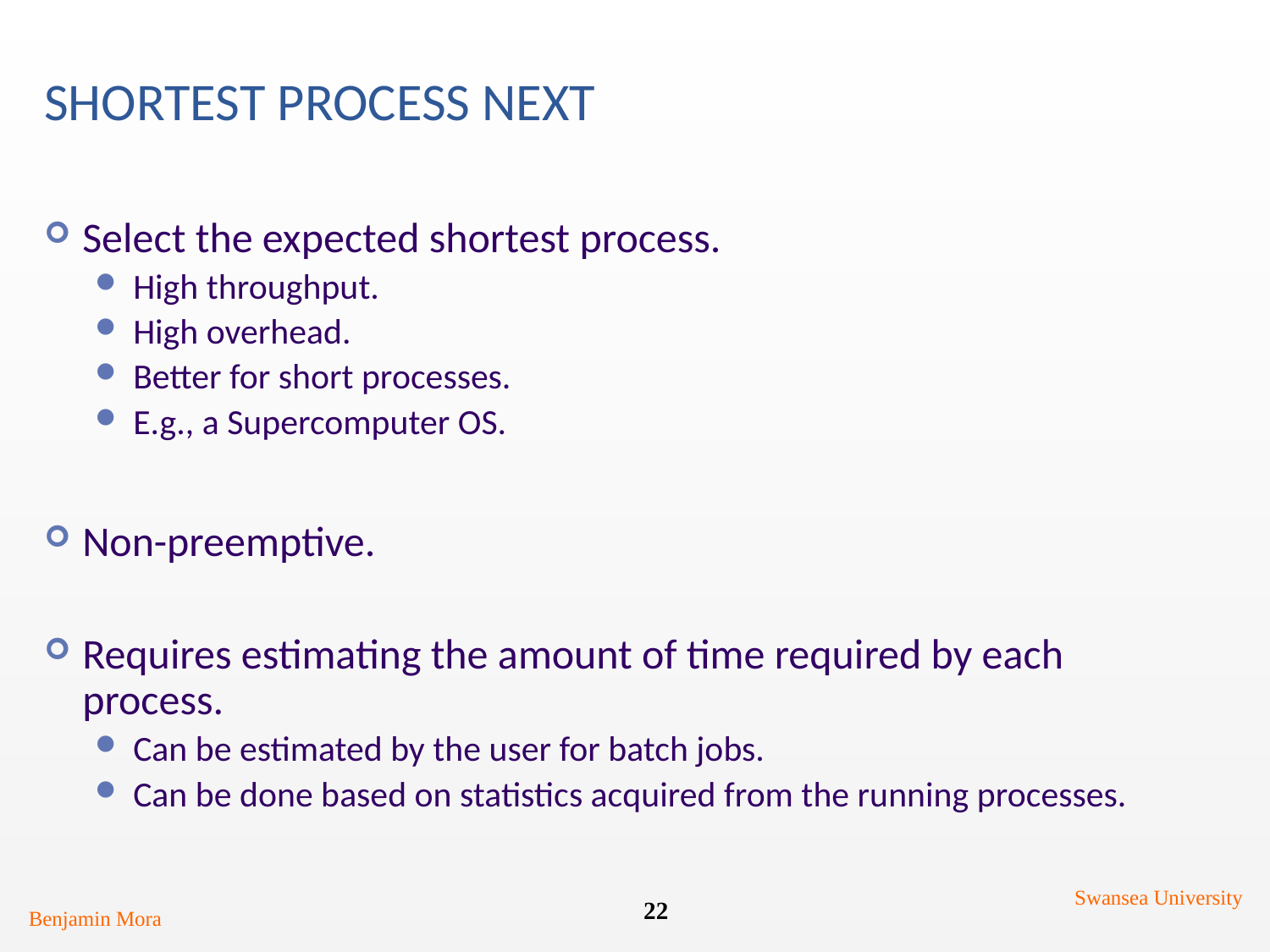

# Shortest Process Next

Select the expected shortest process.
High throughput.
High overhead.
Better for short processes.
E.g., a Supercomputer OS.

Non-preemptive.

Requires estimating the amount of time required by each process.
Can be estimated by the user for batch jobs.
Can be done based on statistics acquired from the running processes.
Swansea University
22
Benjamin Mora